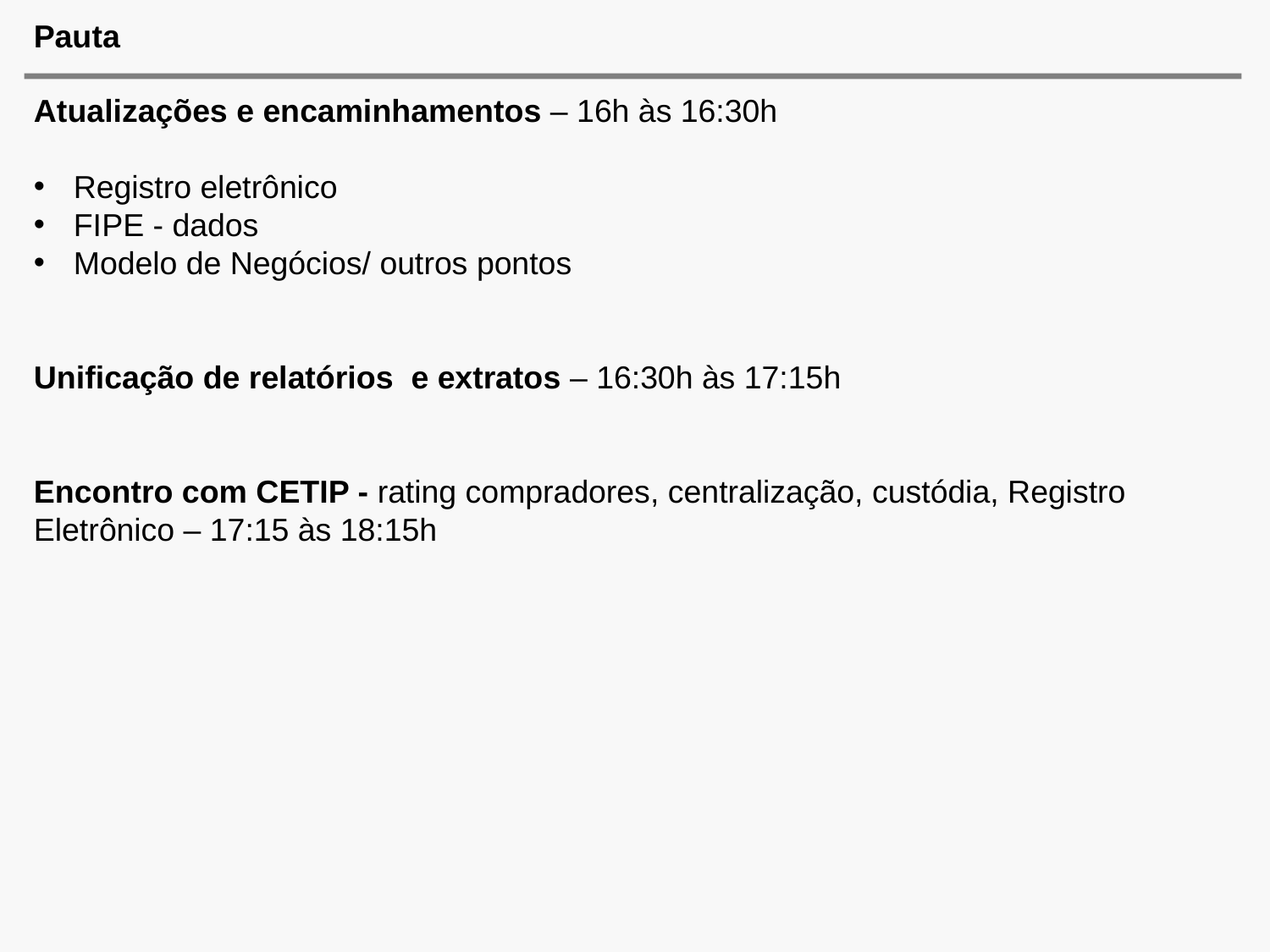

# Pauta

Atualizações e encaminhamentos – 16h às 16:30h

Registro eletrônico
FIPE - dados
Modelo de Negócios/ outros pontos

Unificação de relatórios  e extratos – 16:30h às 17:15h

Encontro com CETIP - rating compradores, centralização, custódia, Registro Eletrônico – 17:15 às 18:15h